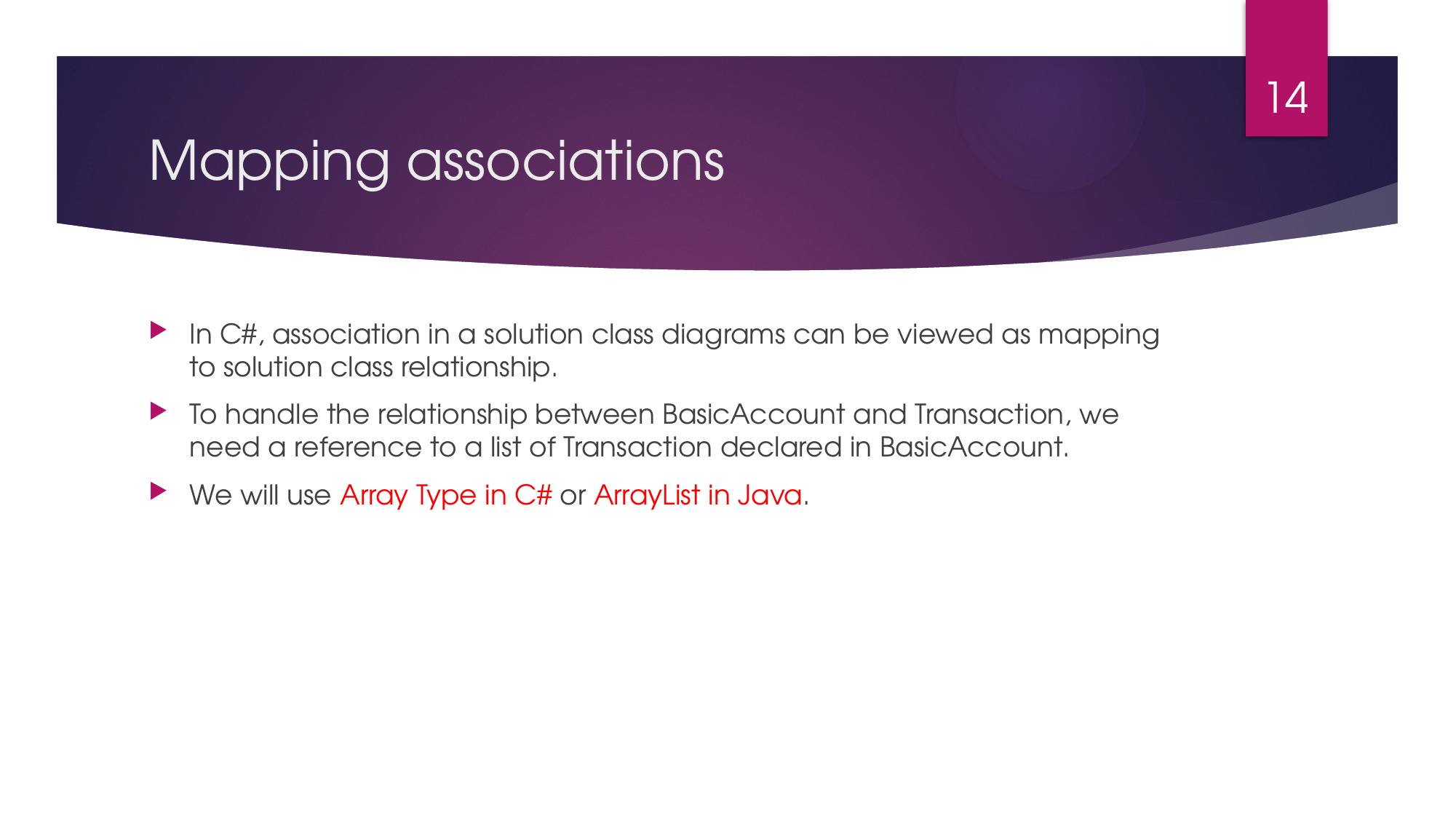

14
# Mapping associations
In C#, association in a solution class diagrams can be viewed as mapping to solution class relationship.
To handle the relationship between BasicAccount and Transaction, we need a reference to a list of Transaction declared in BasicAccount.
We will use Array Type in C# or ArrayList in Java.